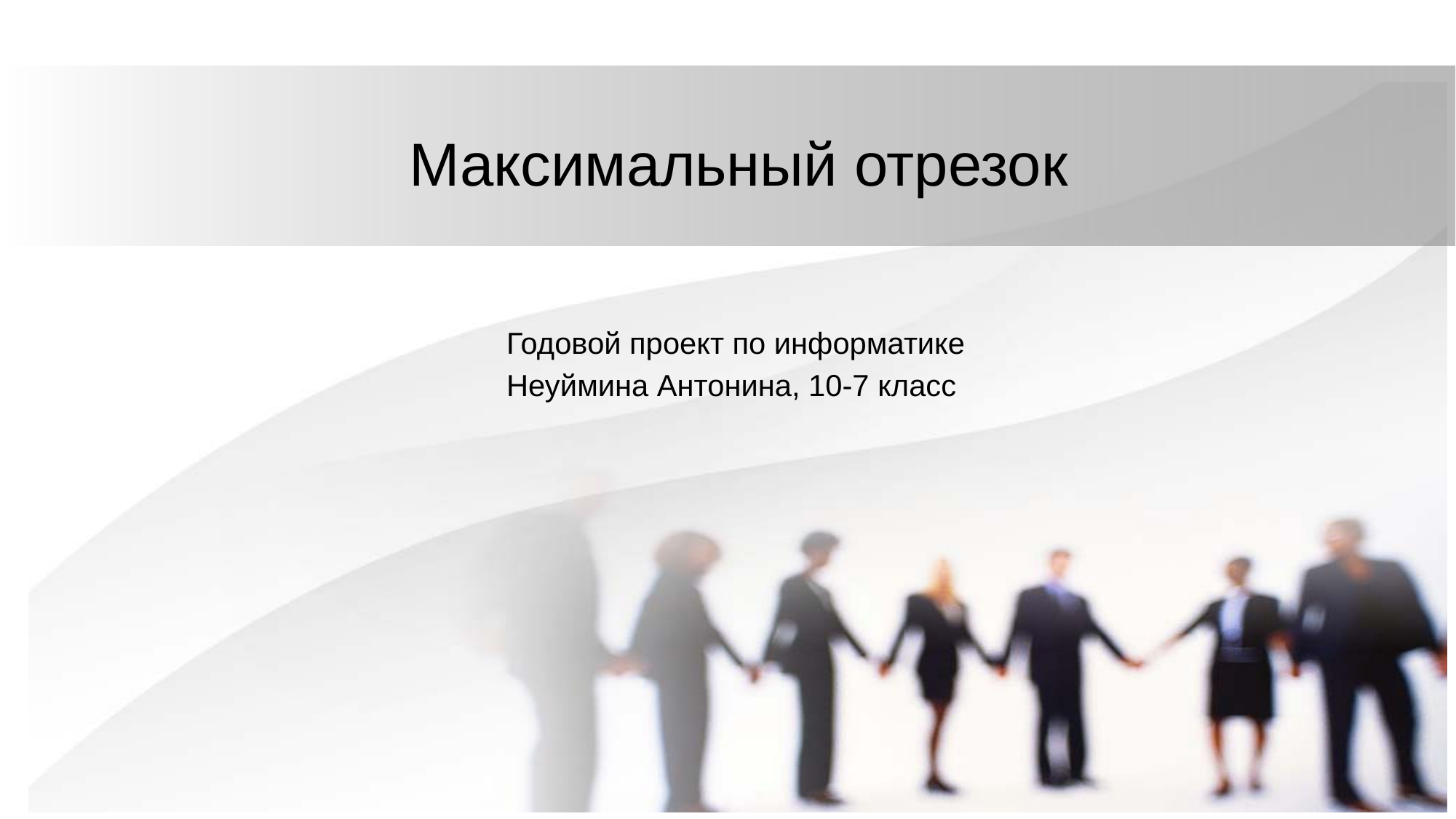

# Максимальный отрезок
Годовой проект по информатике
Неуймина Антонина, 10-7 класс